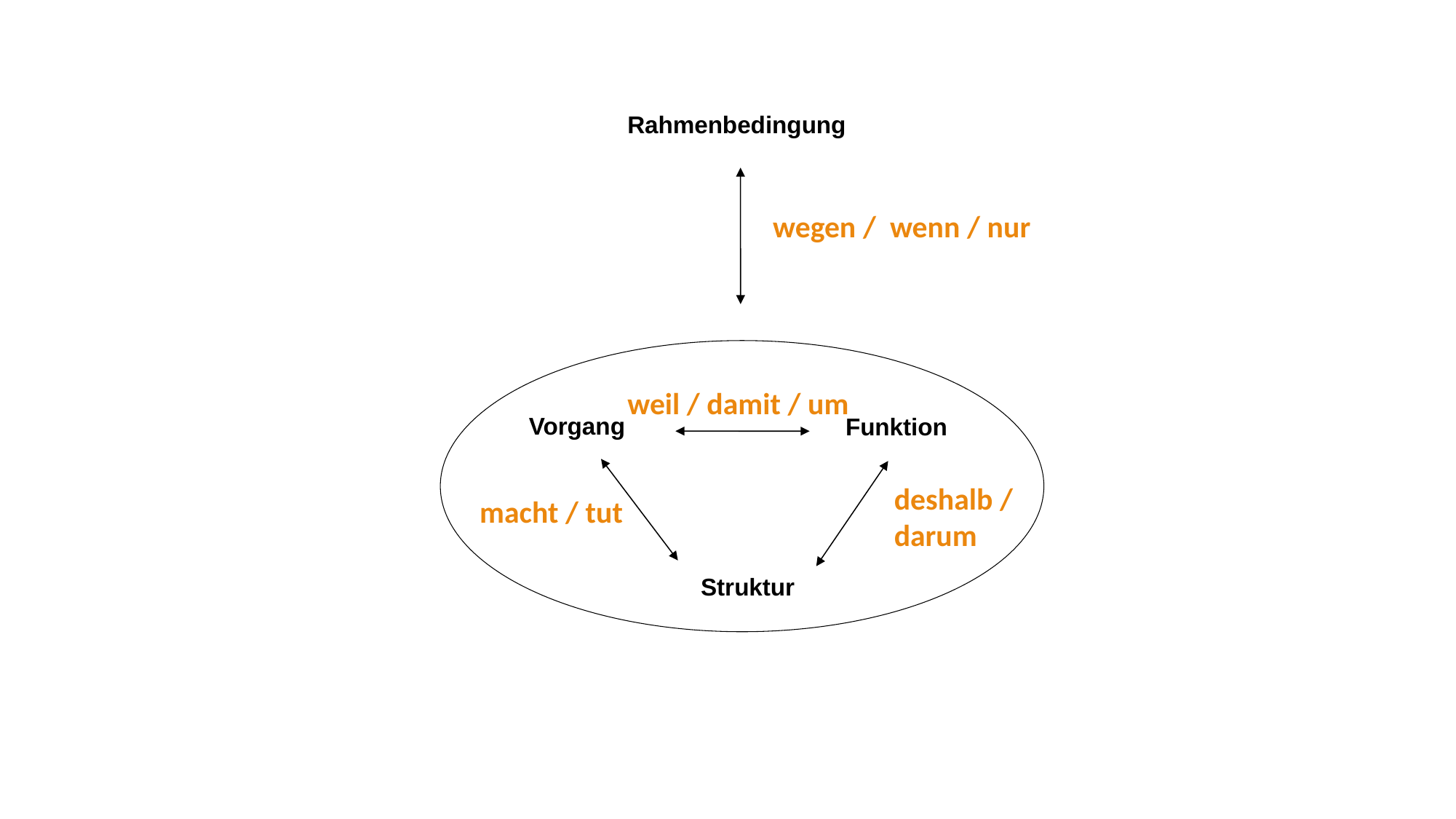

Rahmenbedingung

 Vorgang

Funktion
Struktur
wegen /  wenn / nur
weil / damit / um
deshalb / darum
macht / tut